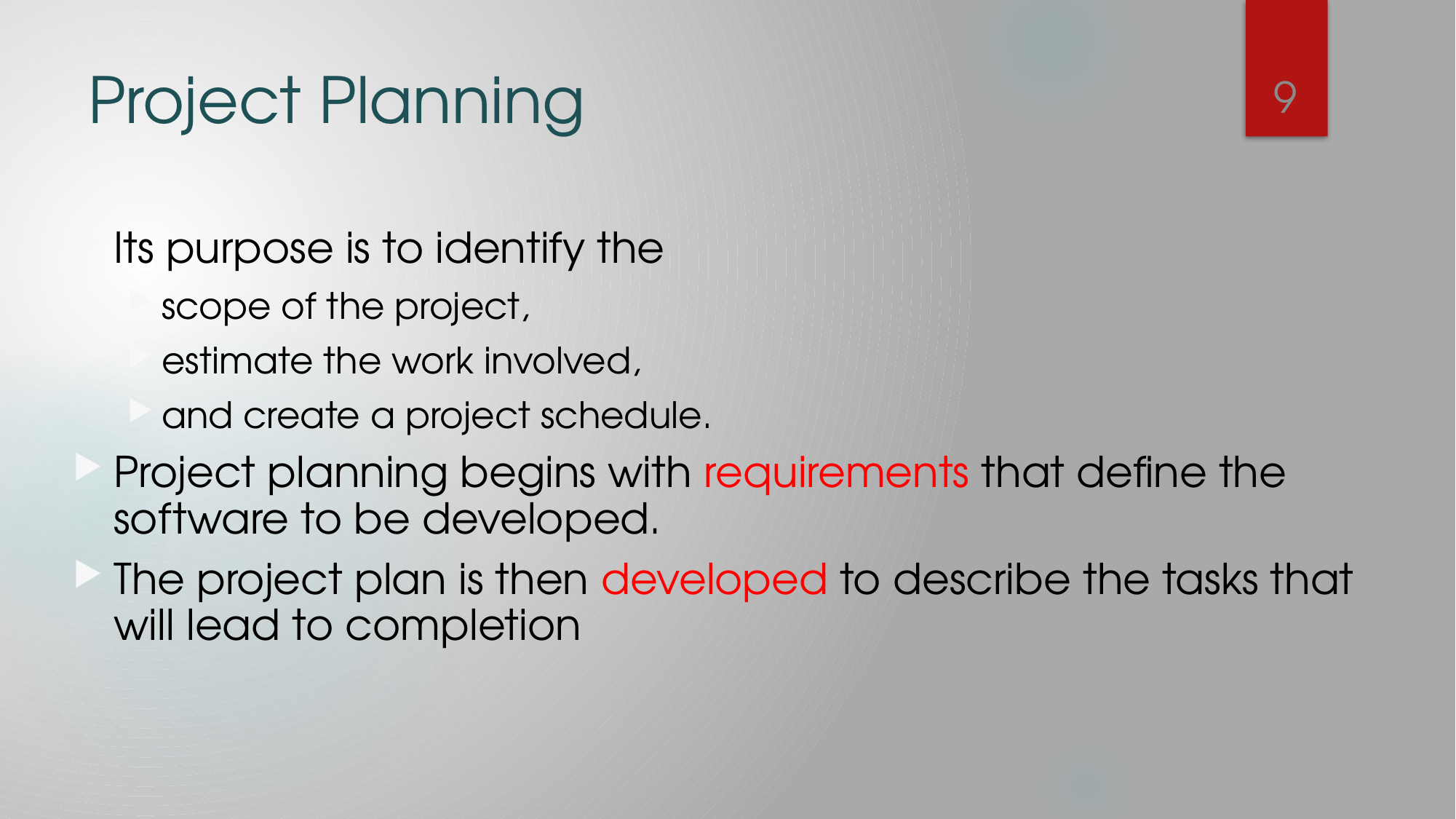

9
# Project Planning
Its purpose is to identify the
scope of the project,
estimate the work involved,
and create a project schedule.
Project planning begins with requirements that define the software to be developed.
The project plan is then developed to describe the tasks that will lead to completion